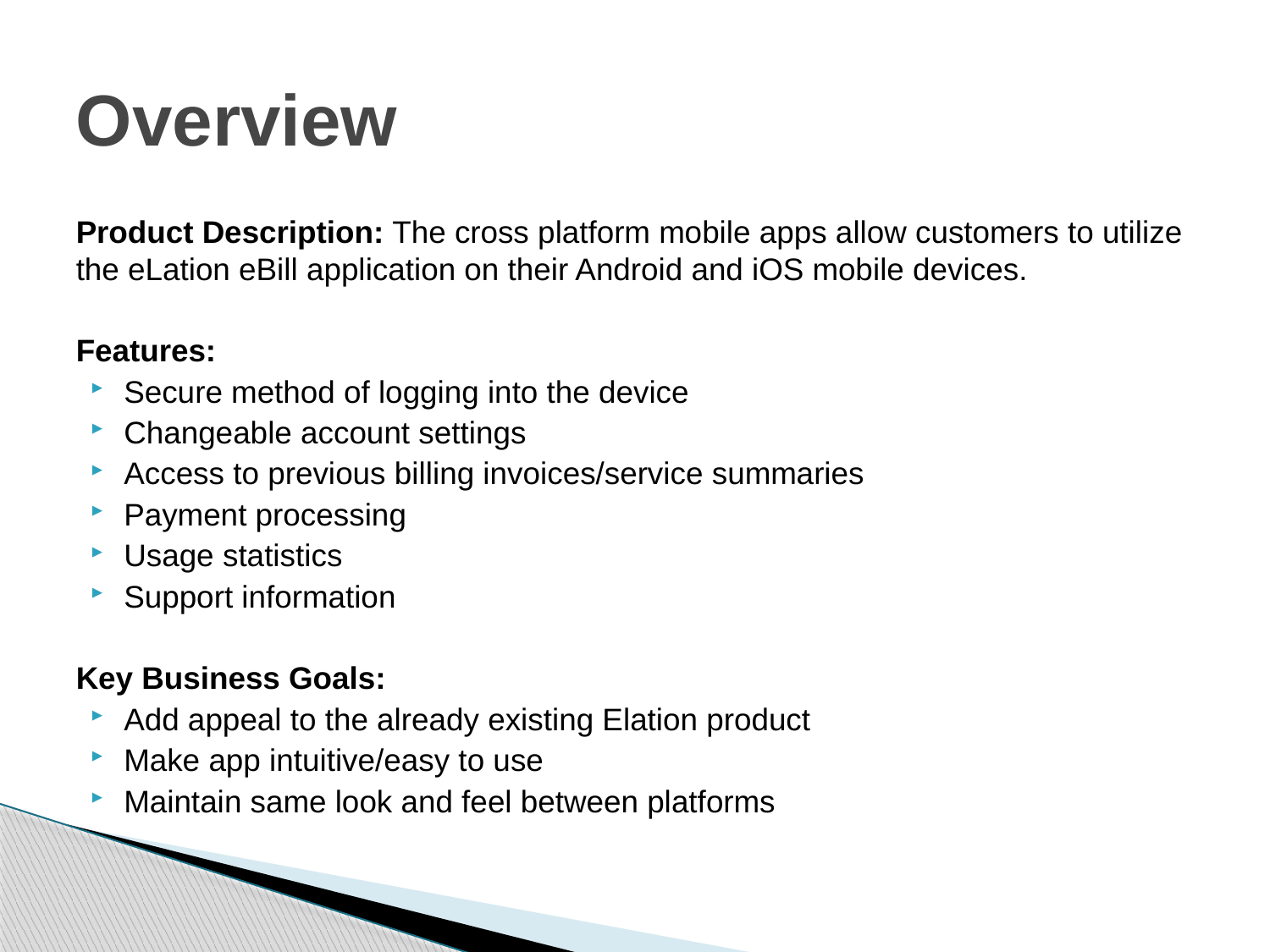

# Overview
Product Description: The cross platform mobile apps allow customers to utilize the eLation eBill application on their Android and iOS mobile devices.

Features:
Secure method of logging into the device
Changeable account settings
Access to previous billing invoices/service summaries
Payment processing
Usage statistics
Support information

Key Business Goals:
Add appeal to the already existing Elation product
Make app intuitive/easy to use
Maintain same look and feel between platforms